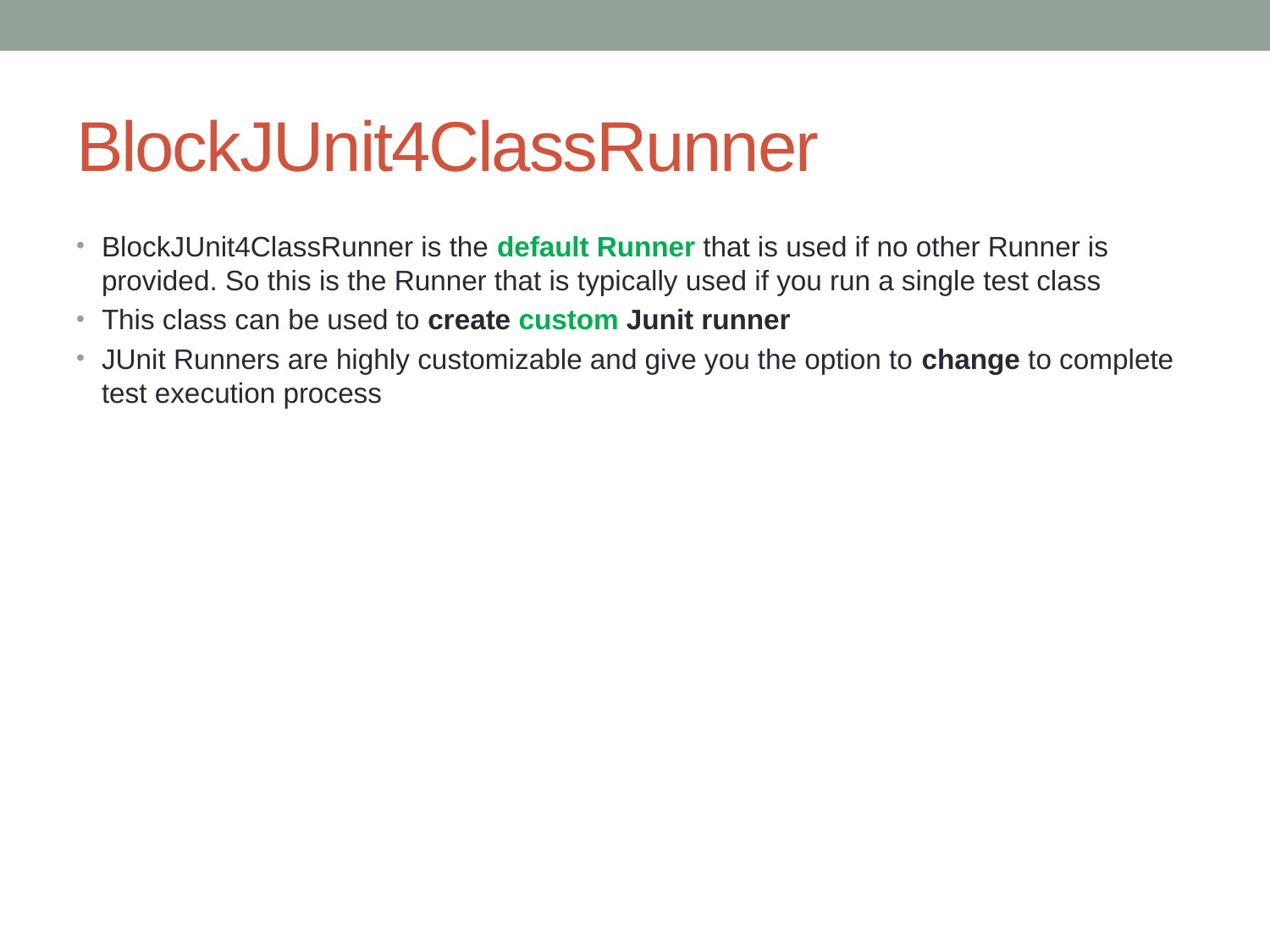

# BlockJUnit4ClassRunner
BlockJUnit4ClassRunner is the default Runner that is used if no other Runner is provided. So this is the Runner that is typically used if you run a single test class
This class can be used to create custom Junit runner
JUnit Runners are highly customizable and give you the option to change to complete test execution process